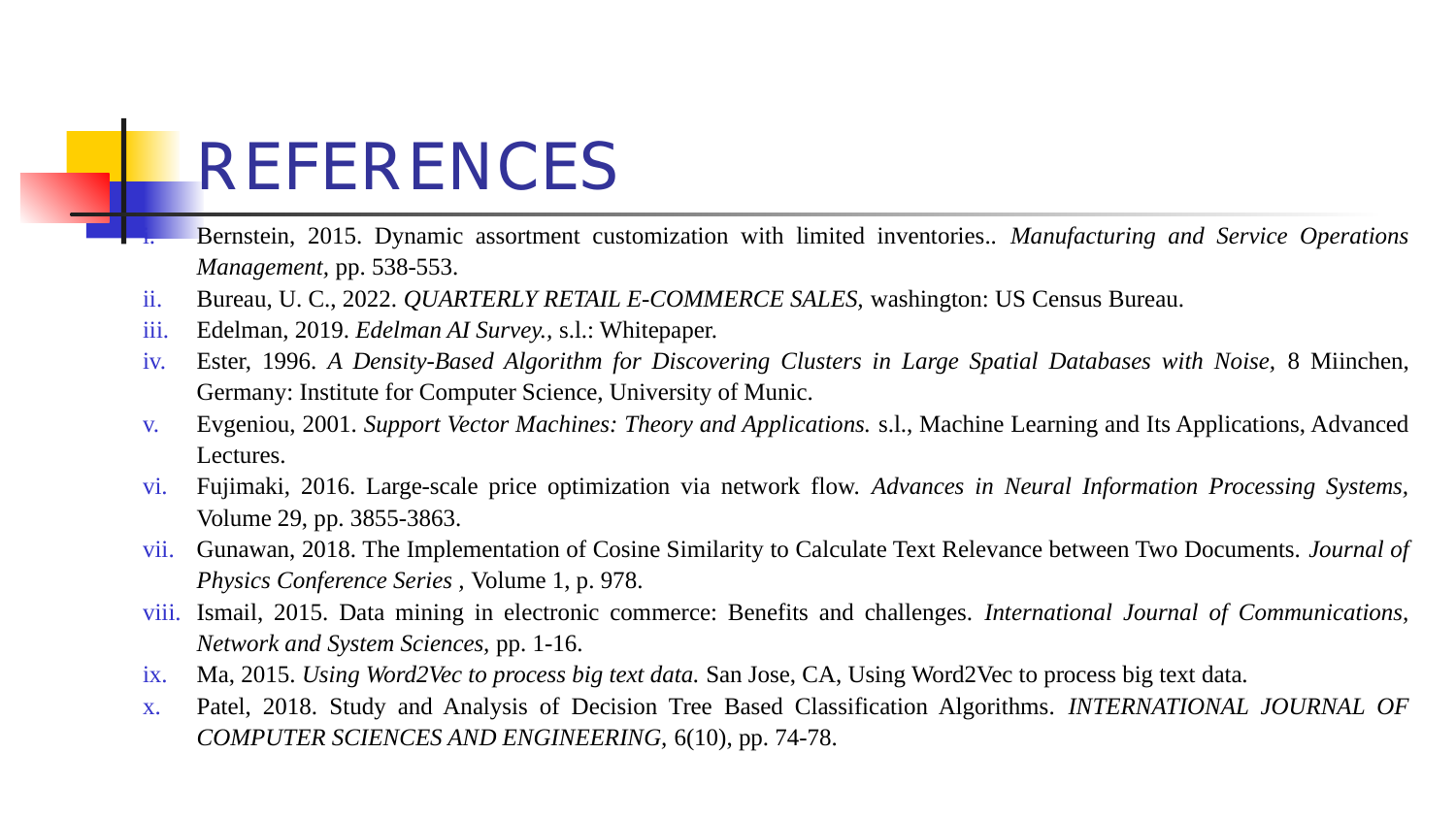

# REFERENCES
Bernstein, 2015. Dynamic assortment customization with limited inventories.. Manufacturing and Service Operations Management, pp. 538-553.
Bureau, U. C., 2022. QUARTERLY RETAIL E-COMMERCE SALES, washington: US Census Bureau.
Edelman, 2019. Edelman AI Survey., s.l.: Whitepaper.
Ester, 1996. A Density-Based Algorithm for Discovering Clusters in Large Spatial Databases with Noise, 8 Miinchen, Germany: Institute for Computer Science, University of Munic.
Evgeniou, 2001. Support Vector Machines: Theory and Applications. s.l., Machine Learning and Its Applications, Advanced Lectures.
Fujimaki, 2016. Large-scale price optimization via network flow. Advances in Neural Information Processing Systems, Volume 29, pp. 3855-3863.
Gunawan, 2018. The Implementation of Cosine Similarity to Calculate Text Relevance between Two Documents. Journal of Physics Conference Series , Volume 1, p. 978.
Ismail, 2015. Data mining in electronic commerce: Benefits and challenges. International Journal of Communications, Network and System Sciences, pp. 1-16.
Ma, 2015. Using Word2Vec to process big text data. San Jose, CA, Using Word2Vec to process big text data.
Patel, 2018. Study and Analysis of Decision Tree Based Classification Algorithms. INTERNATIONAL JOURNAL OF COMPUTER SCIENCES AND ENGINEERING, 6(10), pp. 74-78.